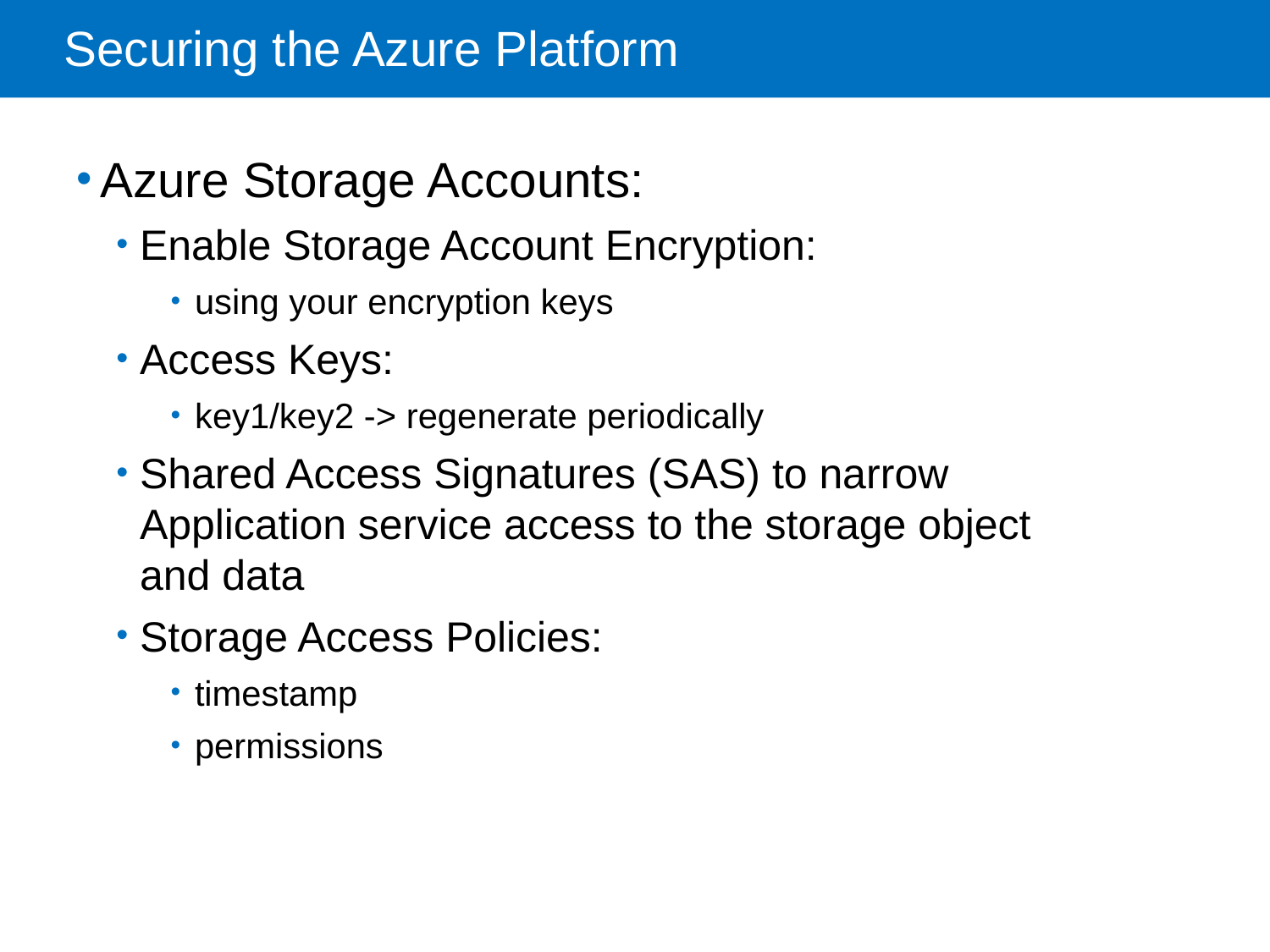

# Securing the Azure Platform
Azure Storage Accounts:
Enable Storage Account Encryption:
using your encryption keys
Access Keys:
key1/key2 -> regenerate periodically
Shared Access Signatures (SAS) to narrow
Application service access to the storage object
and data
Storage Access Policies:
timestamp
permissions